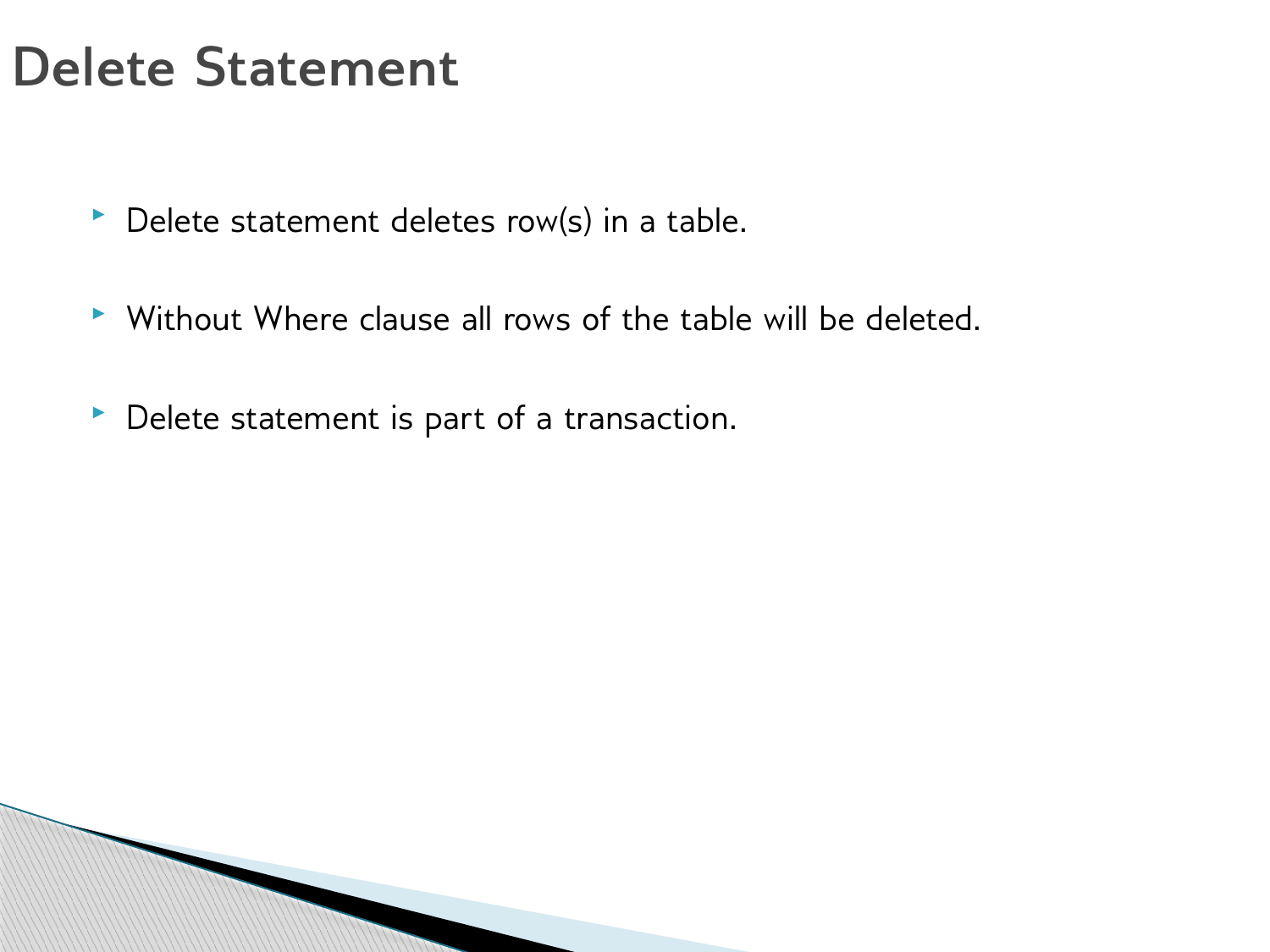

# Delete Statement
Delete statement deletes row(s) in a table.

Without Where clause all rows of the table will be deleted.

Delete statement is part of a transaction.